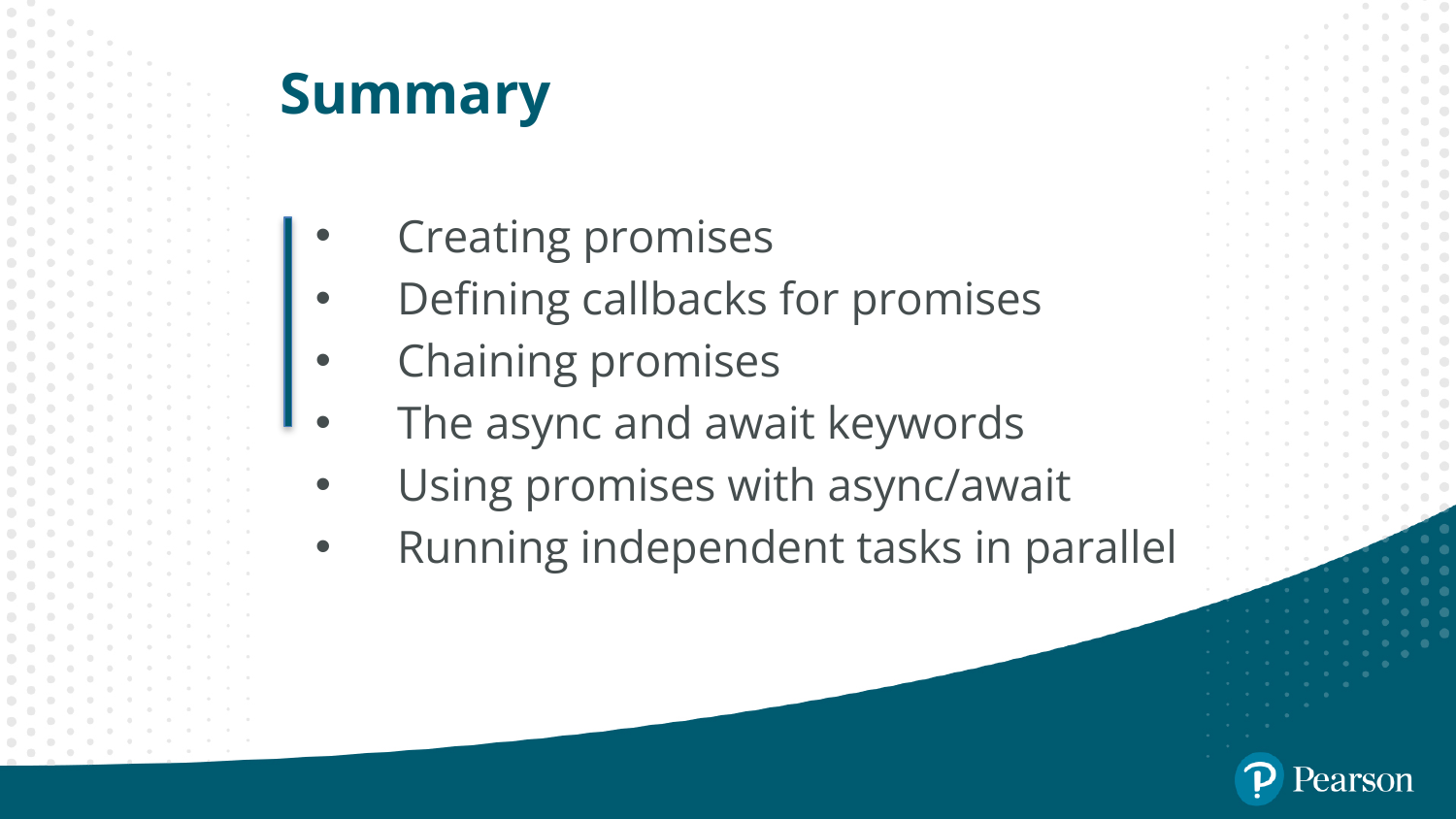

# Summary
Creating promises
Defining callbacks for promises
Chaining promises
The async and await keywords
Using promises with async/await
Running independent tasks in parallel